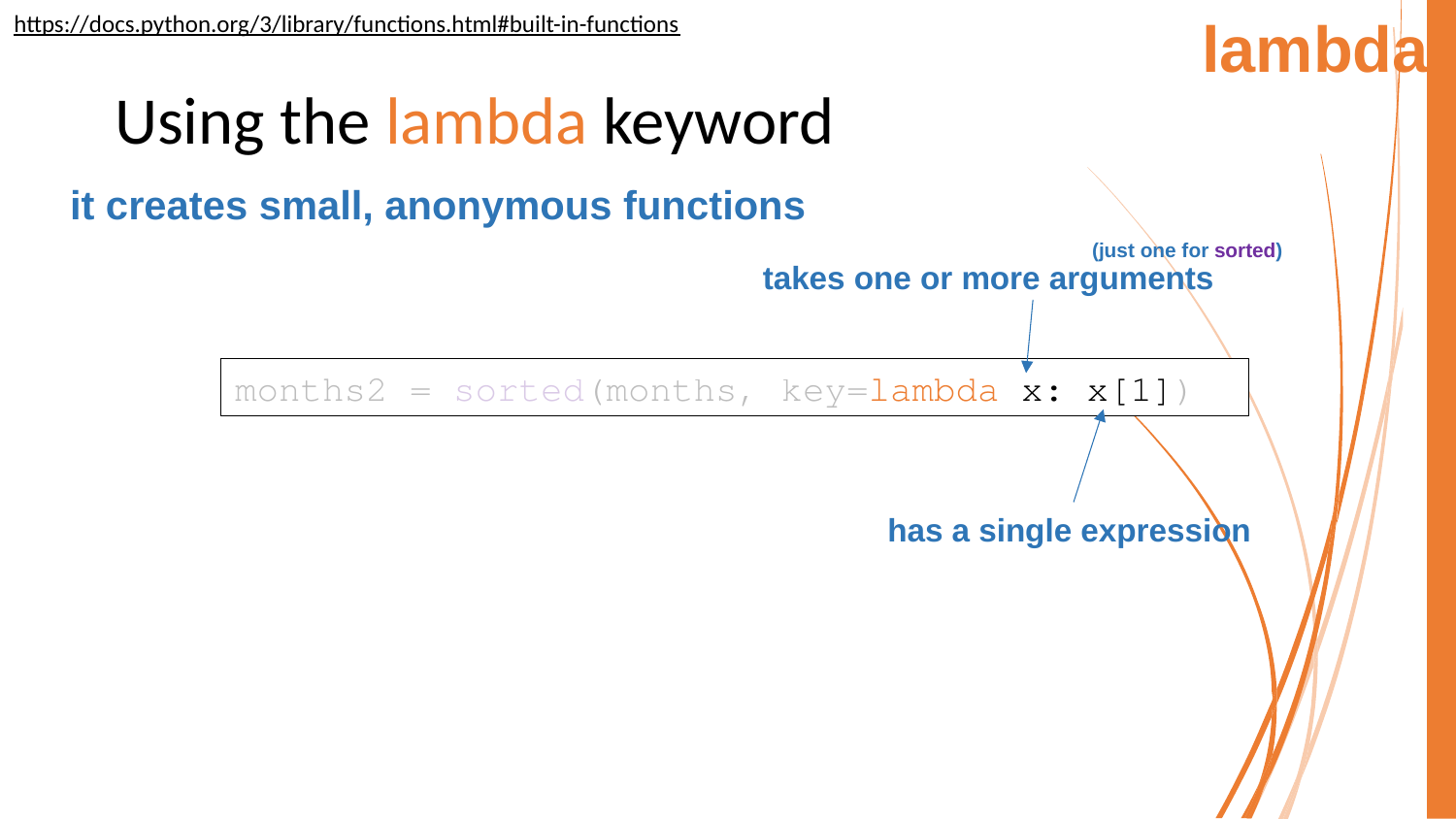

lambda
https://docs.python.org/3/library/functions.html#built-in-functions
# Using the lambda keyword
it creates small, anonymous functions
(just one for sorted)
takes one or more arguments
months2 = sorted(months, key=lambda x: x[1])
has a single expression